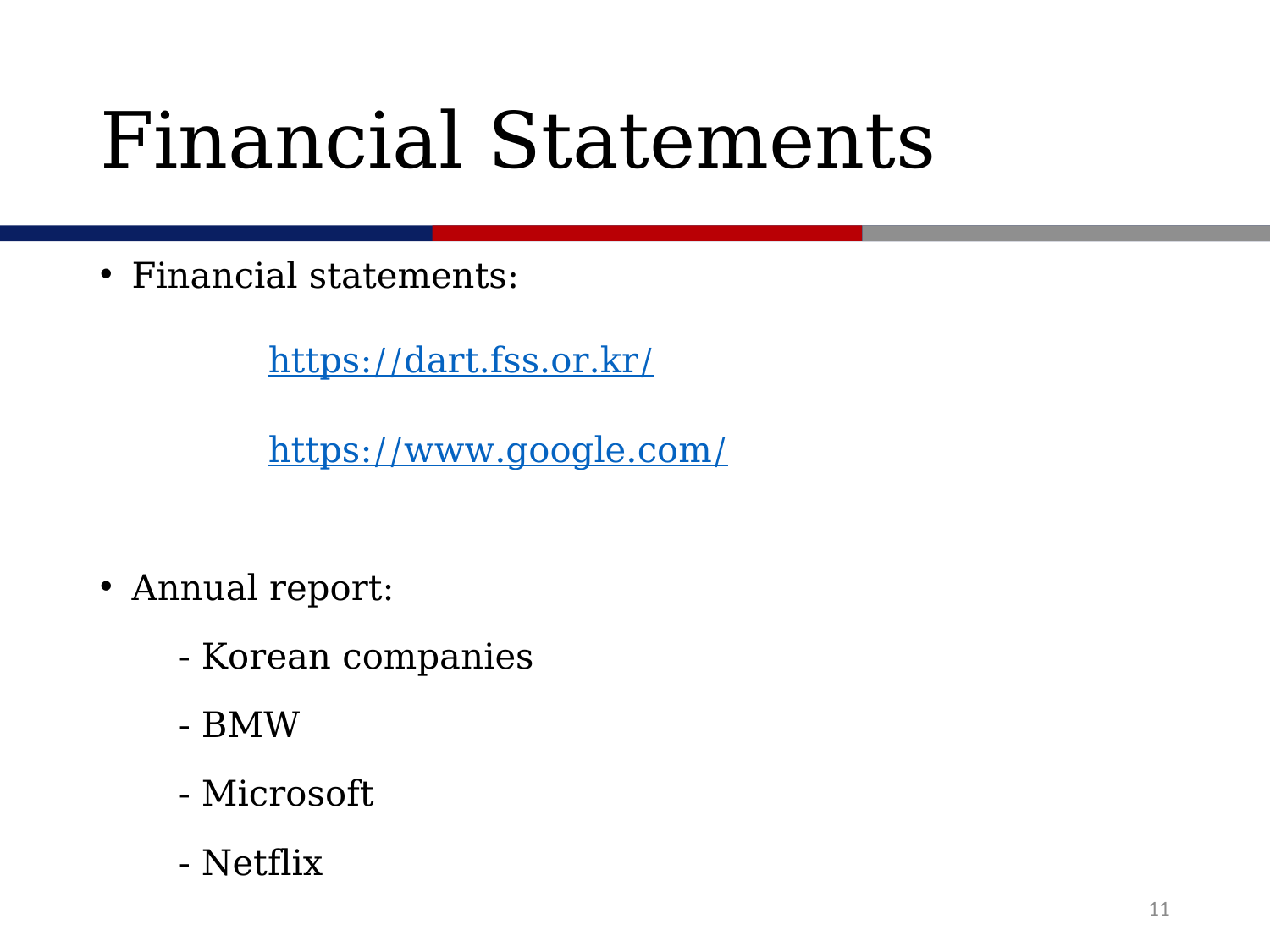

# Financial Statements
Financial statements:
               https://dart.fss.or.kr/
               https://www.google.com/

Annual report:
       - Korean companies
       - BMW
       - Microsoft
       - Netflix

11